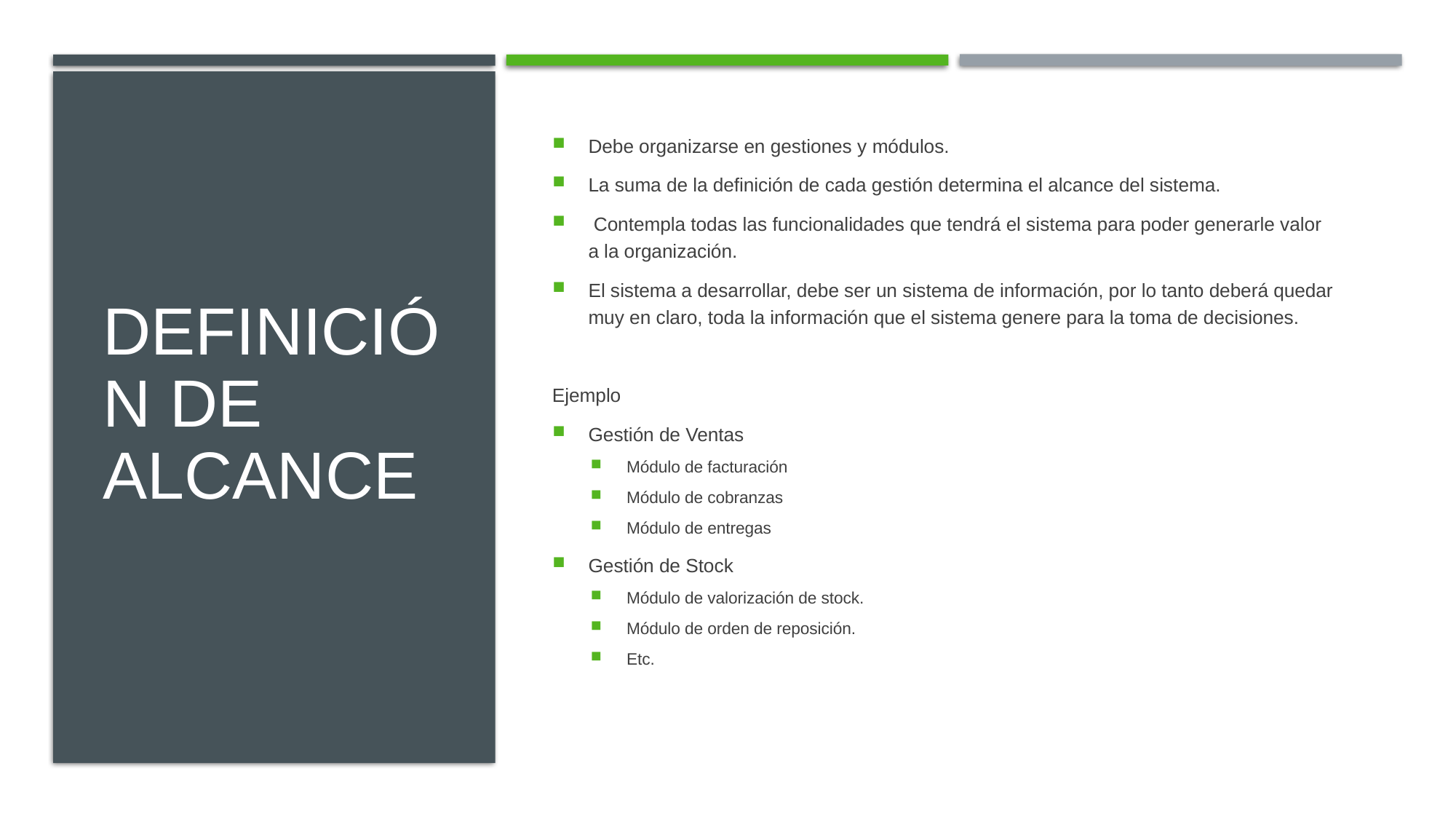

# Definición de alcance
Debe organizarse en gestiones y módulos.
La suma de la definición de cada gestión determina el alcance del sistema.
 Contempla todas las funcionalidades que tendrá el sistema para poder generarle valor a la organización.
El sistema a desarrollar, debe ser un sistema de información, por lo tanto deberá quedar muy en claro, toda la información que el sistema genere para la toma de decisiones.

Ejemplo
Gestión de Ventas
Módulo de facturación
Módulo de cobranzas
Módulo de entregas
Gestión de Stock
Módulo de valorización de stock.
Módulo de orden de reposición.
Etc.